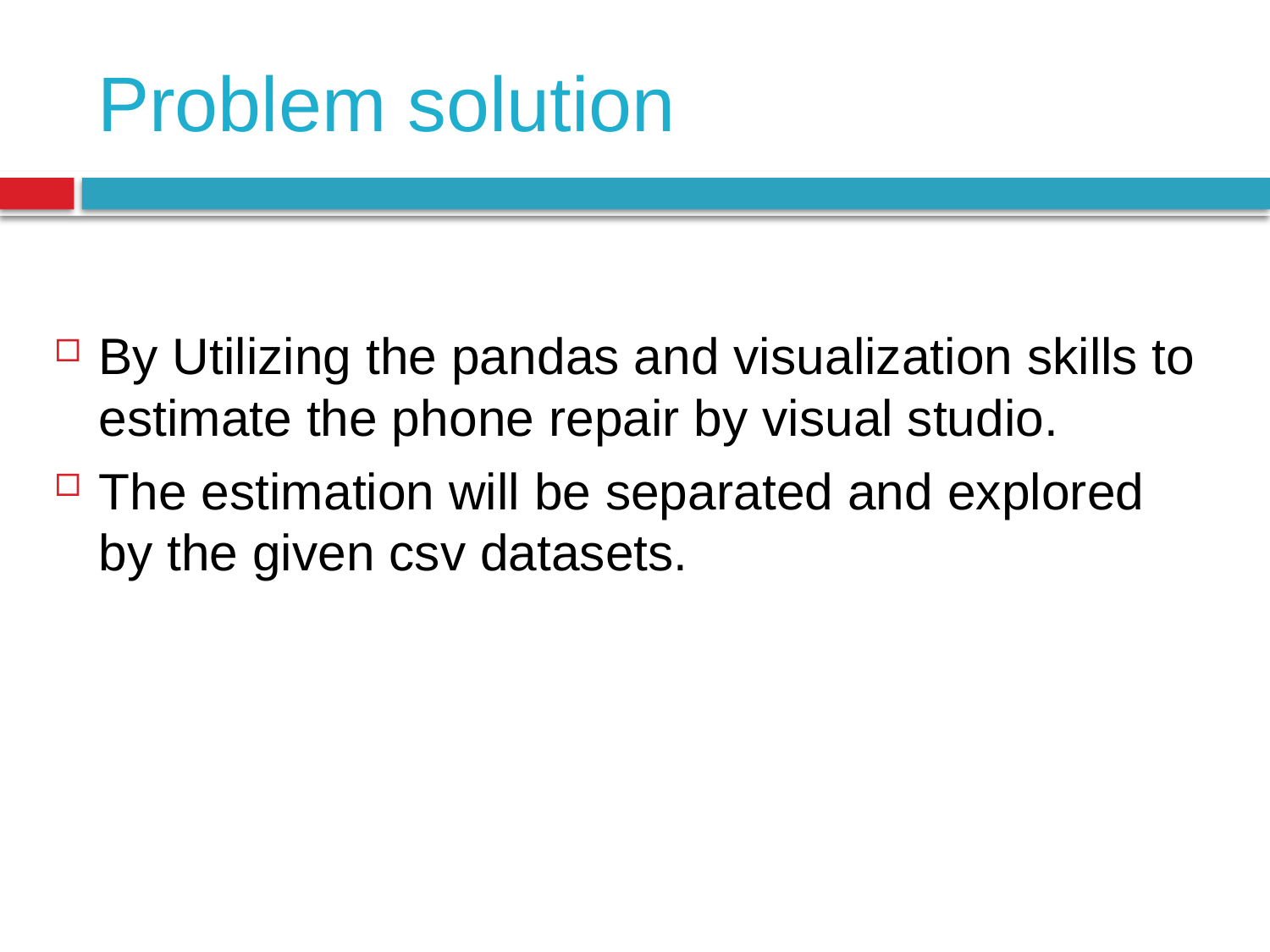

# Problem solution
By Utilizing the pandas and visualization skills to estimate the phone repair by visual studio.
The estimation will be separated and explored by the given csv datasets.